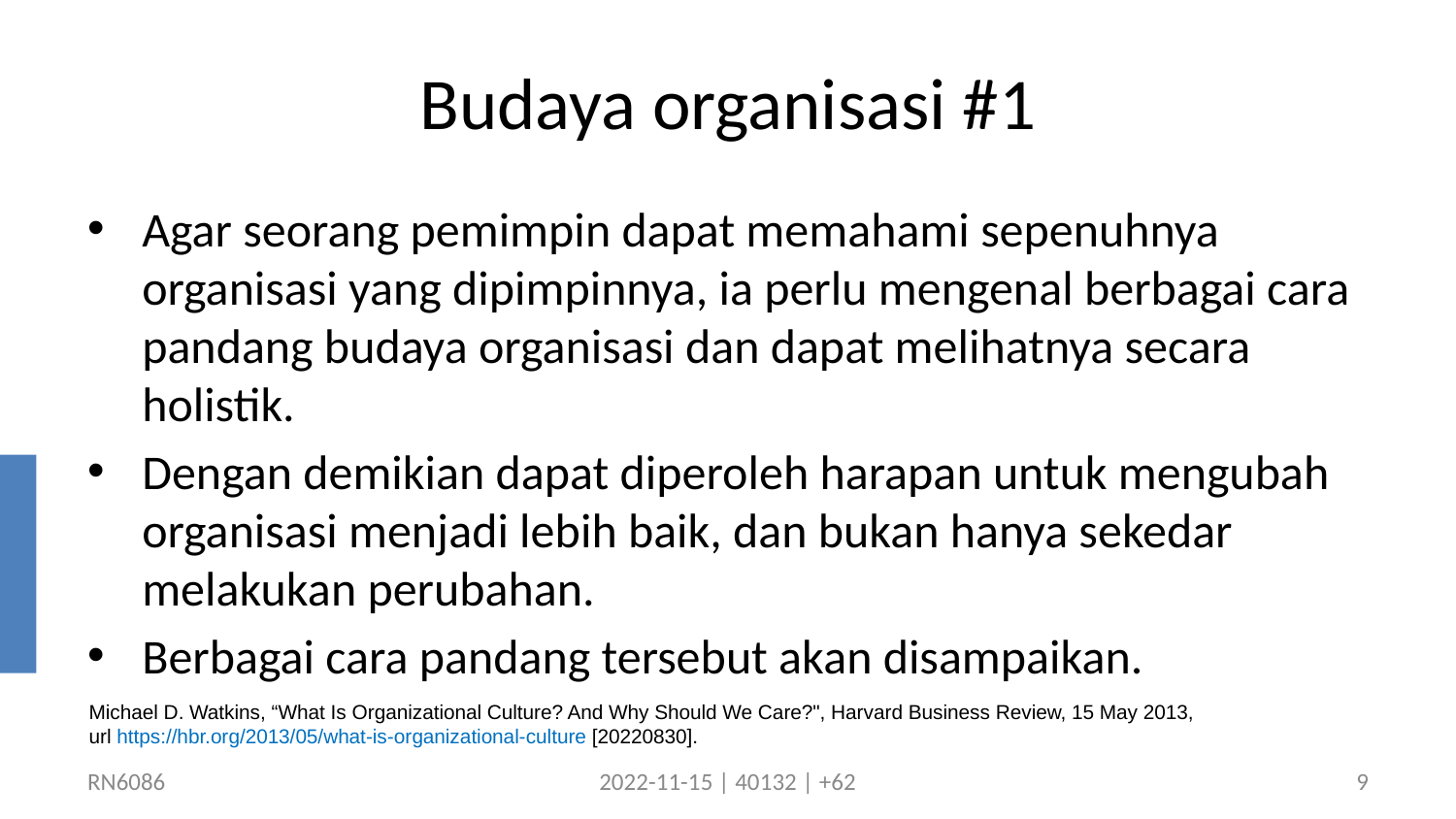

# Budaya organisasi #1
Agar seorang pemimpin dapat memahami sepenuhnya organisasi yang dipimpinnya, ia perlu mengenal berbagai cara pandang budaya organisasi dan dapat melihatnya secara holistik.
Dengan demikian dapat diperoleh harapan untuk mengubah organisasi menjadi lebih baik, dan bukan hanya sekedar melakukan perubahan.
Berbagai cara pandang tersebut akan disampaikan.

Michael D. Watkins, “What Is Organizational Culture? And Why Should We Care?", Harvard Business Review, 15 May 2013,
url https://hbr.org/2013/05/what-is-organizational-culture [20220830].
RN6086
2022-11-15 | 40132 | +62
9